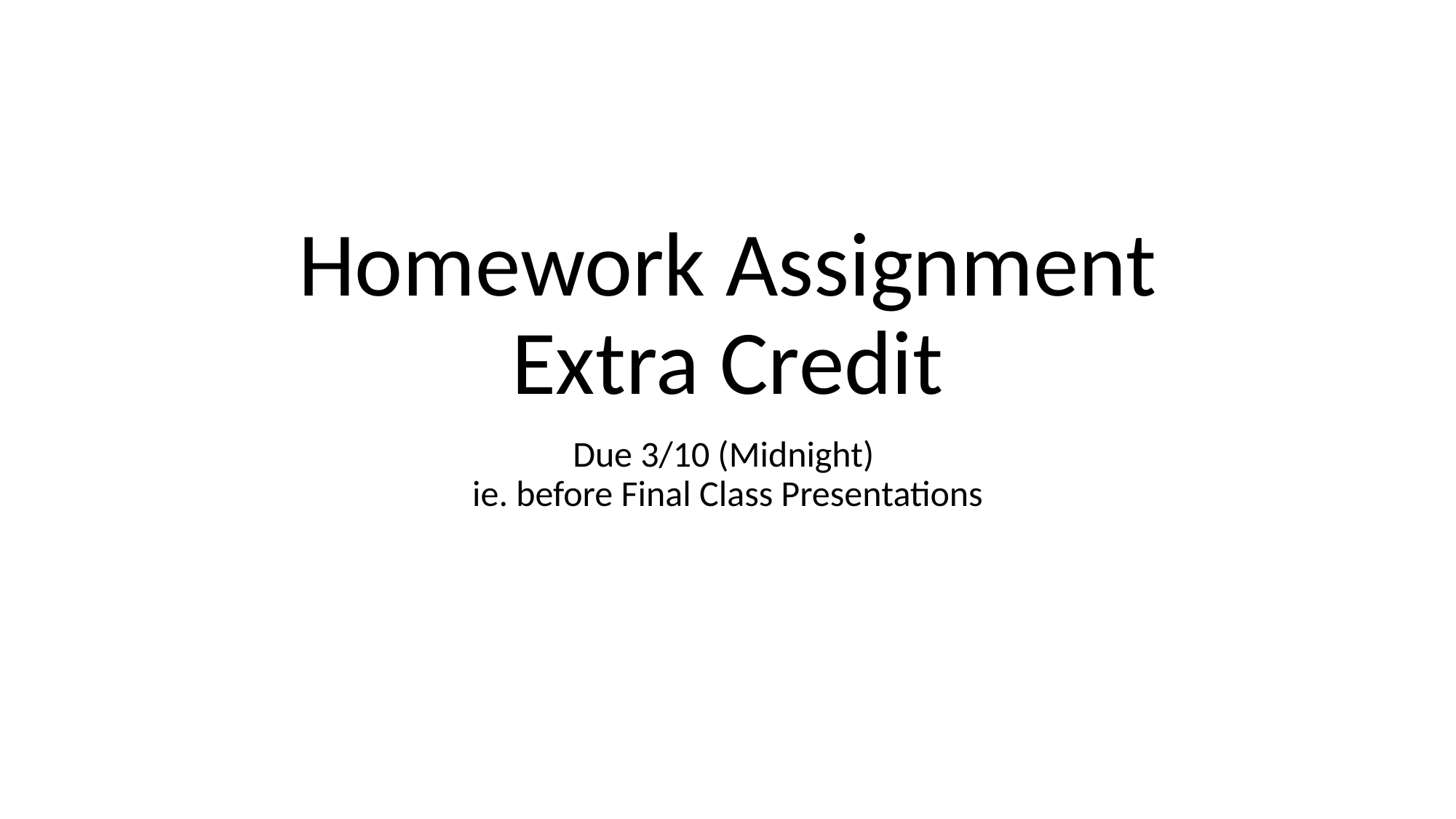

# Homework Assignment Extra Credit
Due 3/10 (Midnight)
ie. before Final Class Presentations